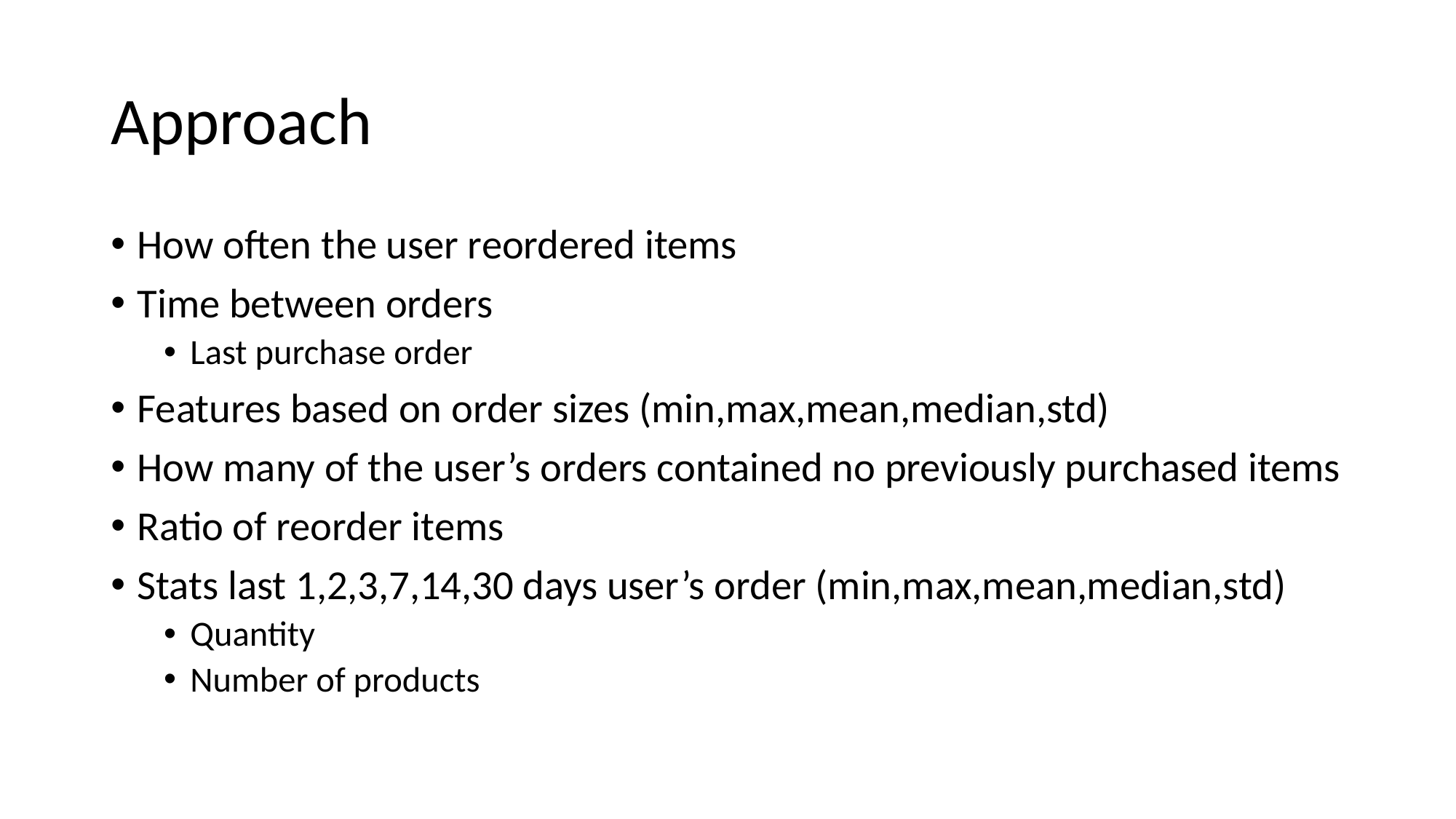

# Approach
How often the user reordered items
Time between orders
Last purchase order
Features based on order sizes (min,max,mean,median,std)
How many of the user’s orders contained no previously purchased items
Ratio of reorder items
Stats last 1,2,3,7,14,30 days user’s order (min,max,mean,median,std)
Quantity
Number of products